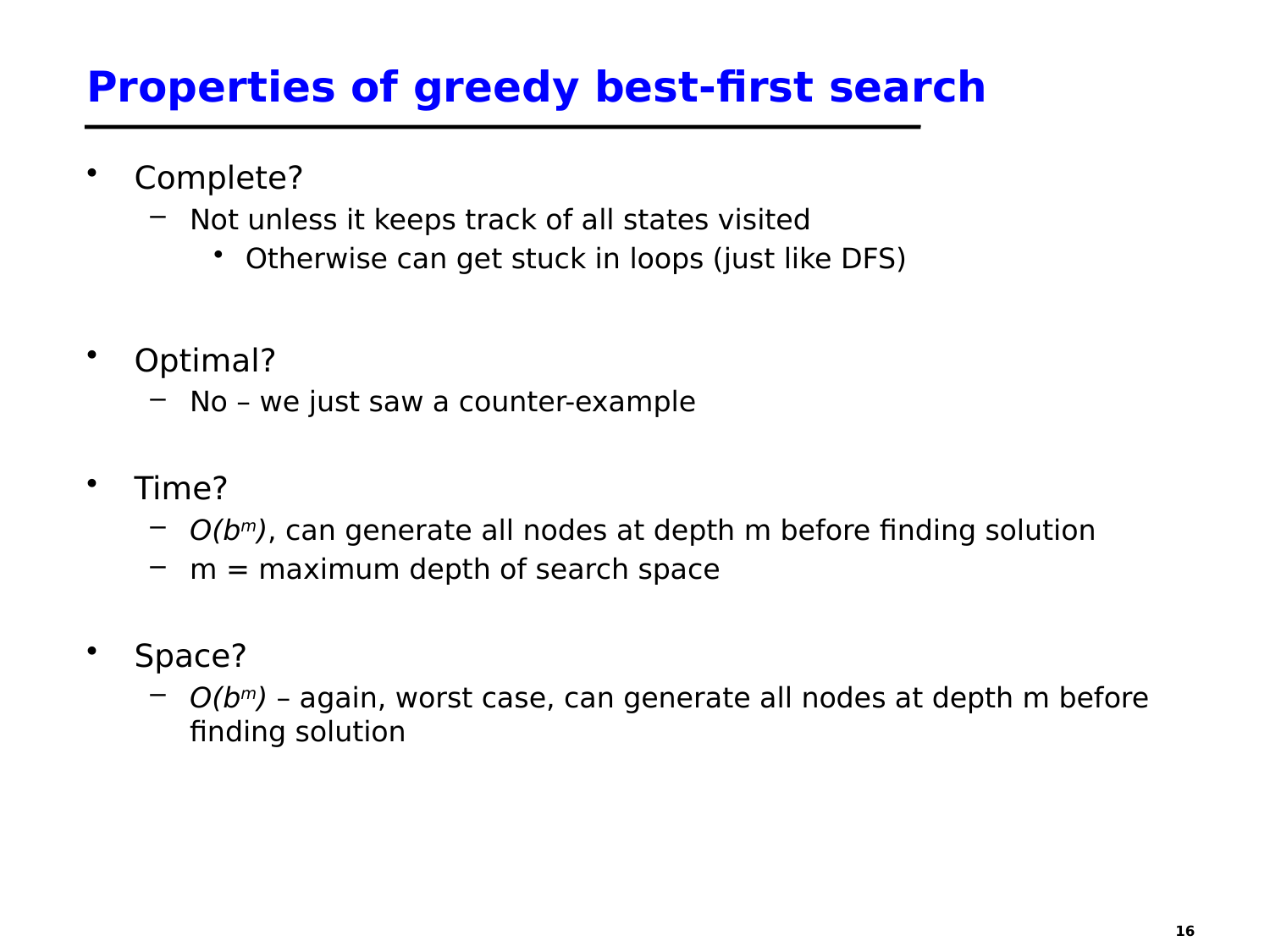

# Properties of greedy best-first search
Complete?
Not unless it keeps track of all states visited
Otherwise can get stuck in loops (just like DFS)

Optimal?
No – we just saw a counter-example

Time?
O(bm), can generate all nodes at depth m before finding solution
m = maximum depth of search space

Space?
O(bm) – again, worst case, can generate all nodes at depth m before finding solution